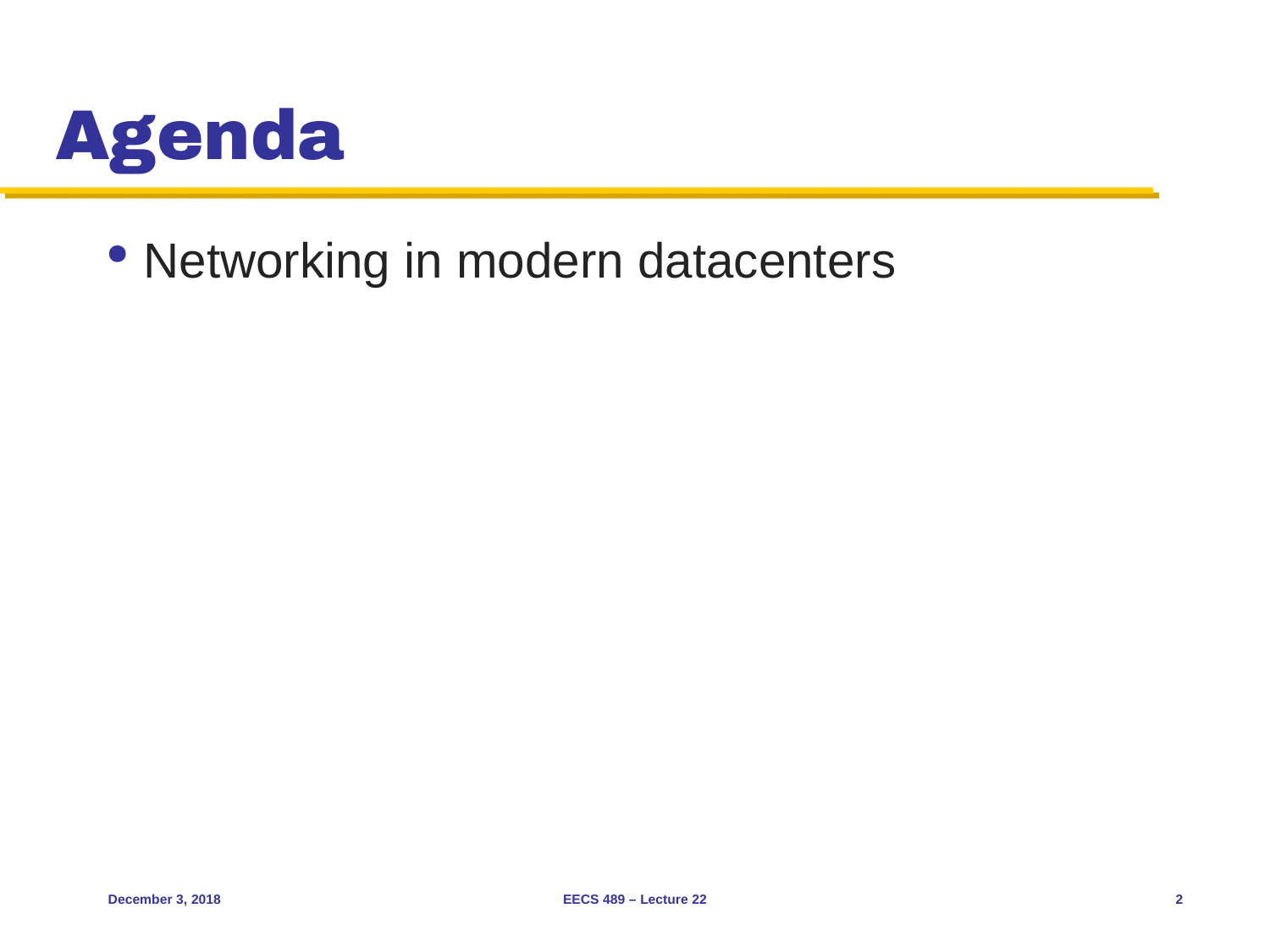

# Agenda
Networking in modern datacenters
December 3, 2018
EECS 489 – Lecture 22
2